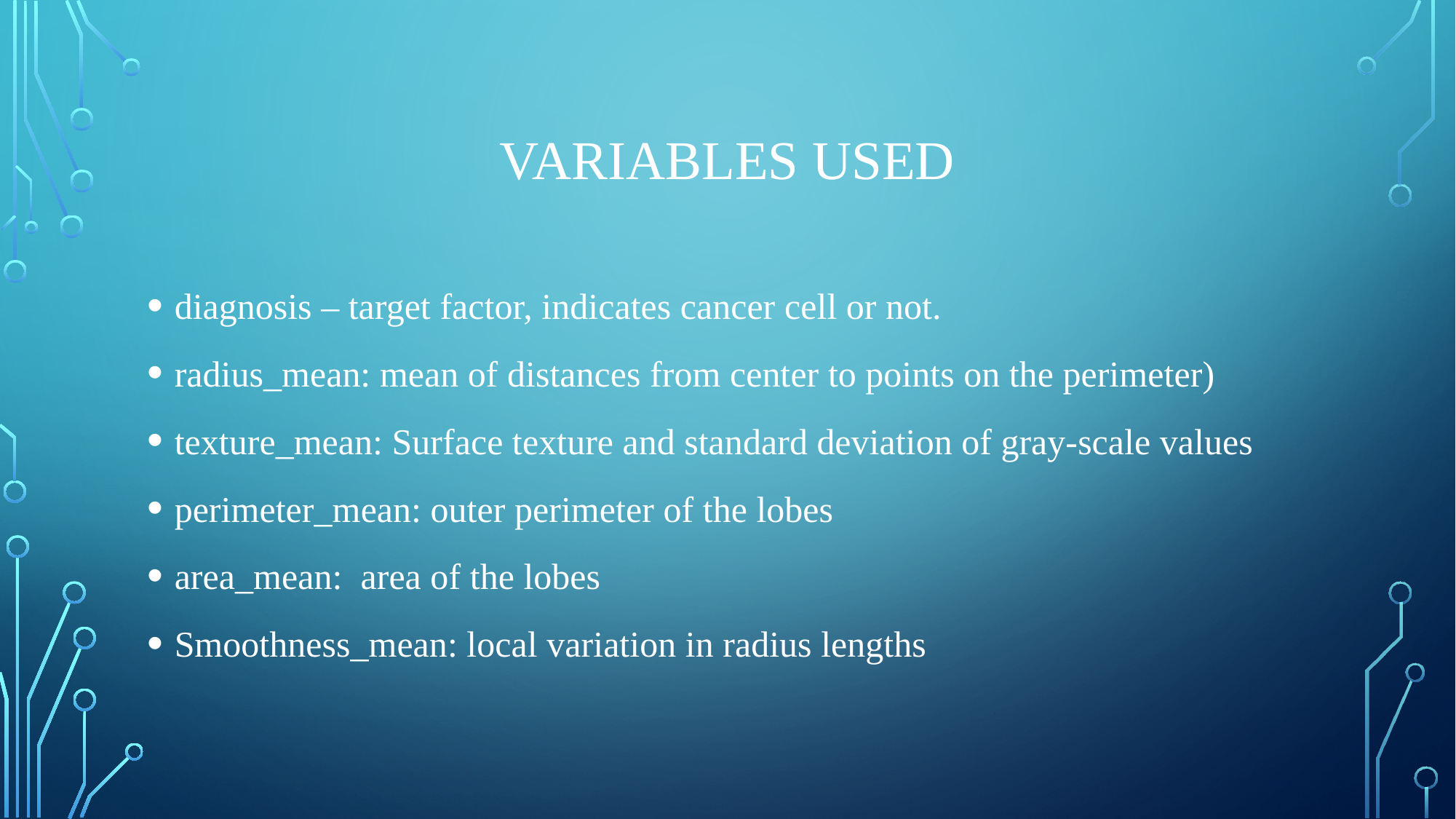

# variables used
diagnosis – target factor, indicates cancer cell or not.
radius_mean: mean of distances from center to points on the perimeter)
texture_mean: Surface texture and standard deviation of gray-scale values
perimeter_mean: outer perimeter of the lobes
area_mean:  area of the lobes
Smoothness_mean: local variation in radius lengths